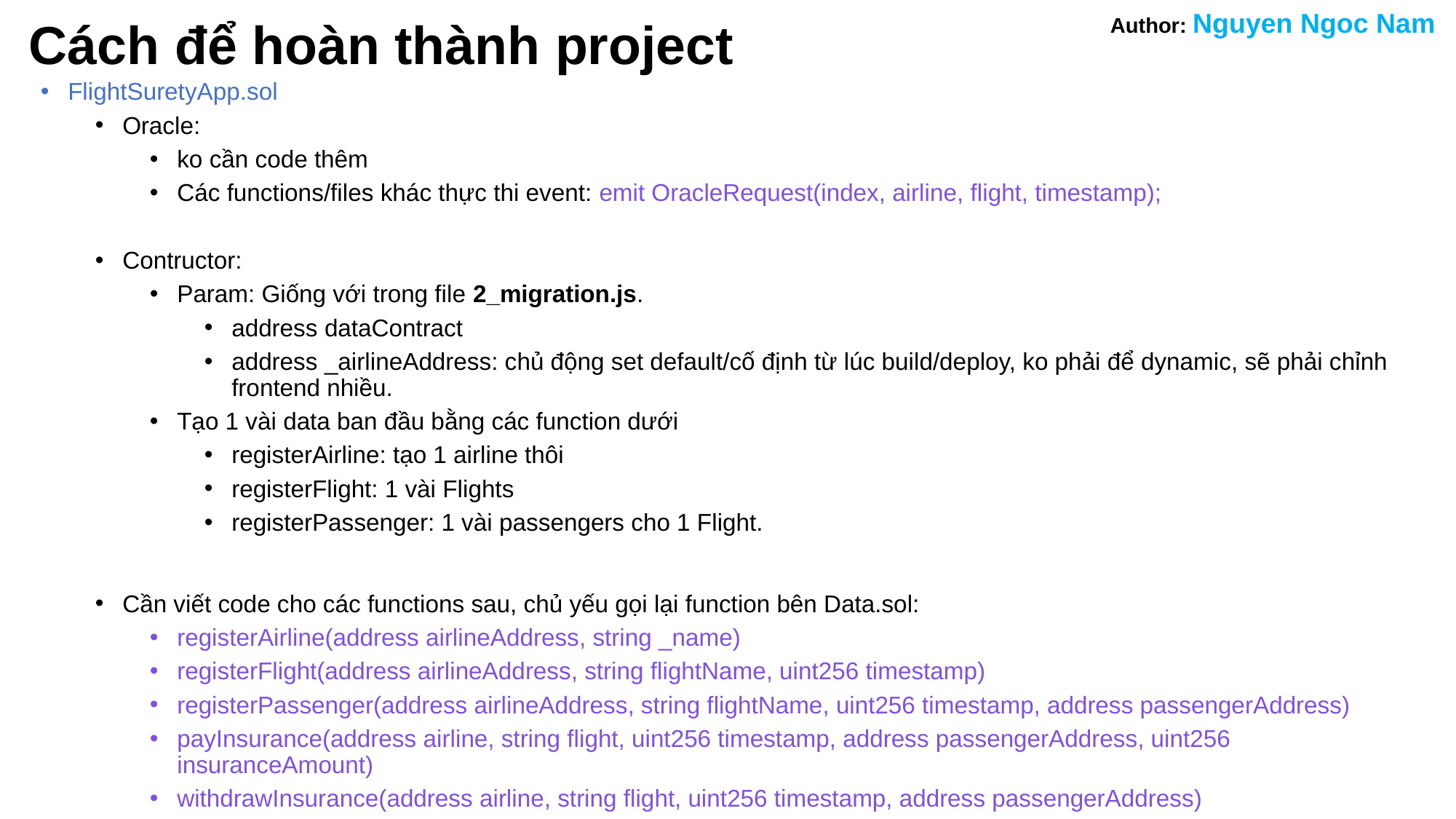

# Cách để hoàn thành project
FlightSuretyApp.sol
Oracle:
ko cần code thêm
Các functions/files khác thực thi event: emit OracleRequest(index, airline, flight, timestamp);

Contructor:
Param: Giống với trong file 2_migration.js.
address dataContract
address _airlineAddress: chủ động set default/cố định từ lúc build/deploy, ko phải để dynamic, sẽ phải chỉnh frontend nhiều.
Tạo 1 vài data ban đầu bằng các function dưới
registerAirline: tạo 1 airline thôi
registerFlight: 1 vài Flights
registerPassenger: 1 vài passengers cho 1 Flight.

Cần viết code cho các functions sau, chủ yếu gọi lại function bên Data.sol:
registerAirline(address airlineAddress, string _name)
registerFlight(address airlineAddress, string flightName, uint256 timestamp)
registerPassenger(address airlineAddress, string flightName, uint256 timestamp, address passengerAddress)
payInsurance(address airline, string flight, uint256 timestamp, address passengerAddress, uint256 insuranceAmount)
withdrawInsurance(address airline, string flight, uint256 timestamp, address passengerAddress)